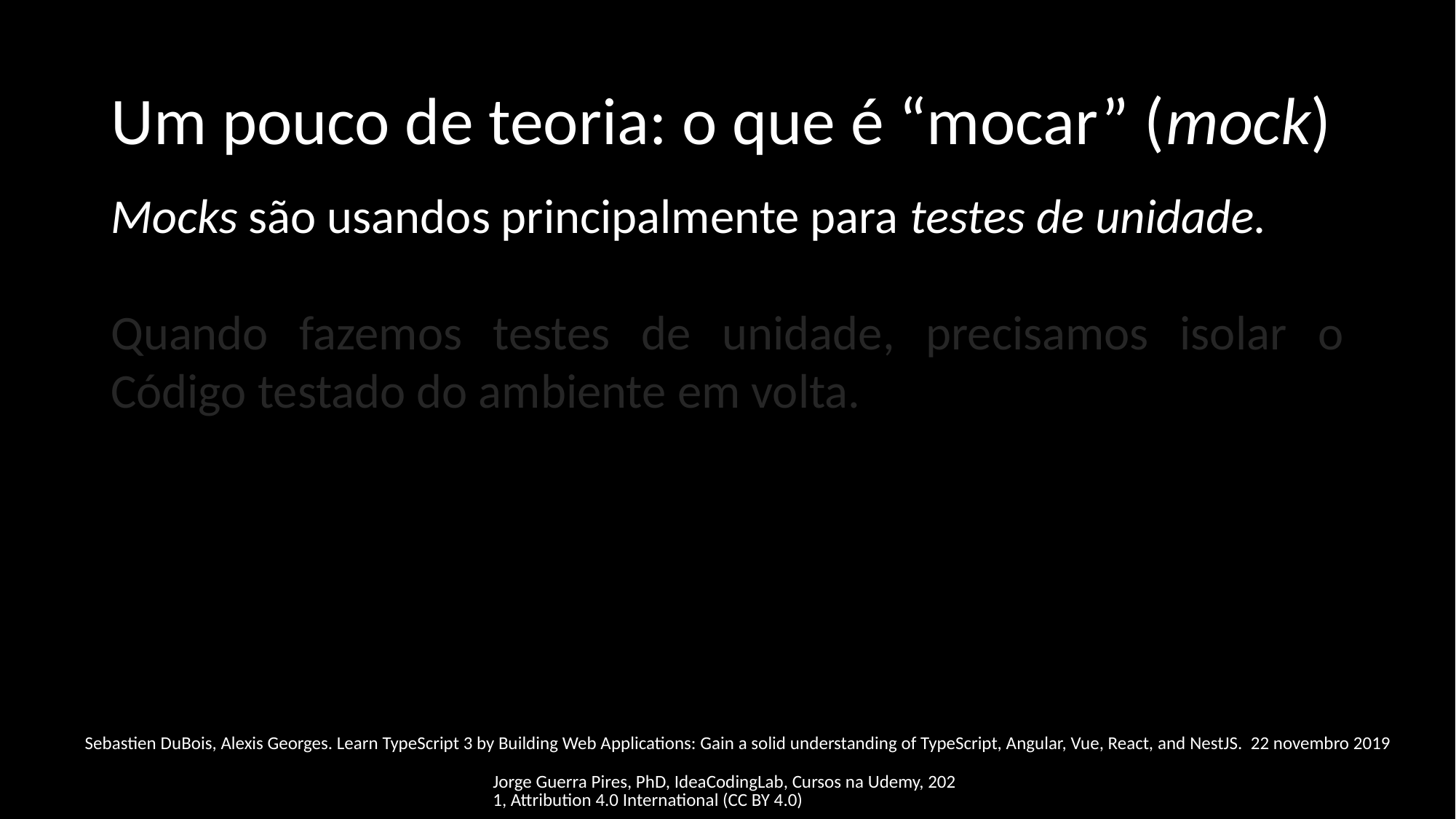

# Um pouco de teoria: o que é “mocar” (mock)
Mocks são usandos principalmente para testes de unidade.

Quando fazemos testes de unidade, precisamos isolar o Código testado do ambiente em volta.
Sebastien DuBois, Alexis Georges. Learn TypeScript 3 by Building Web Applications: Gain a solid understanding of TypeScript, Angular, Vue, React, and NestJS.  22 novembro 2019
Jorge Guerra Pires, PhD, IdeaCodingLab, Cursos na Udemy, 2021, Attribution 4.0 International (CC BY 4.0)